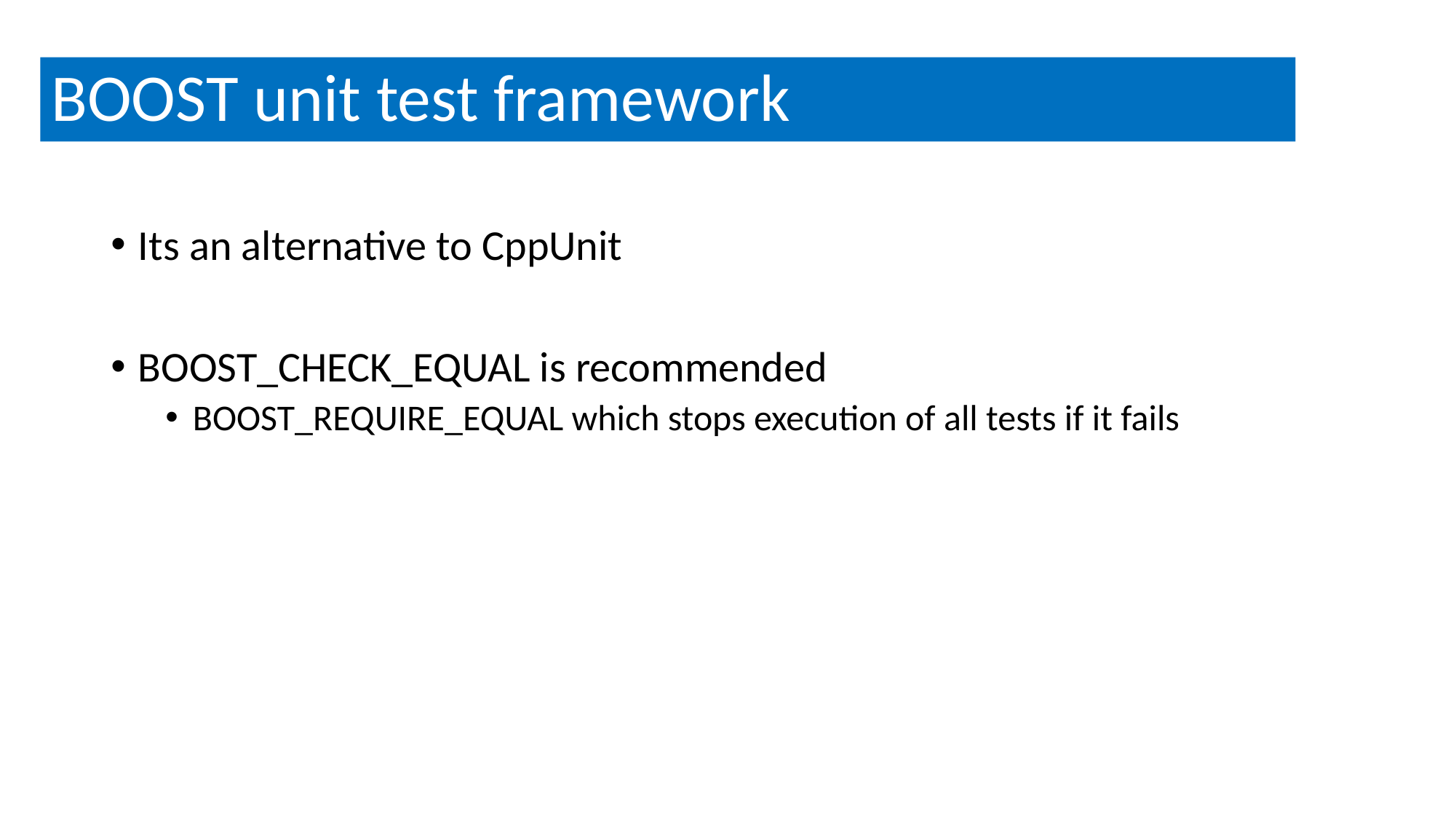

# BOOST unit test framework
Its an alternative to CppUnit

BOOST_CHECK_EQUAL is recommended
BOOST_REQUIRE_EQUAL which stops execution of all tests if it fails